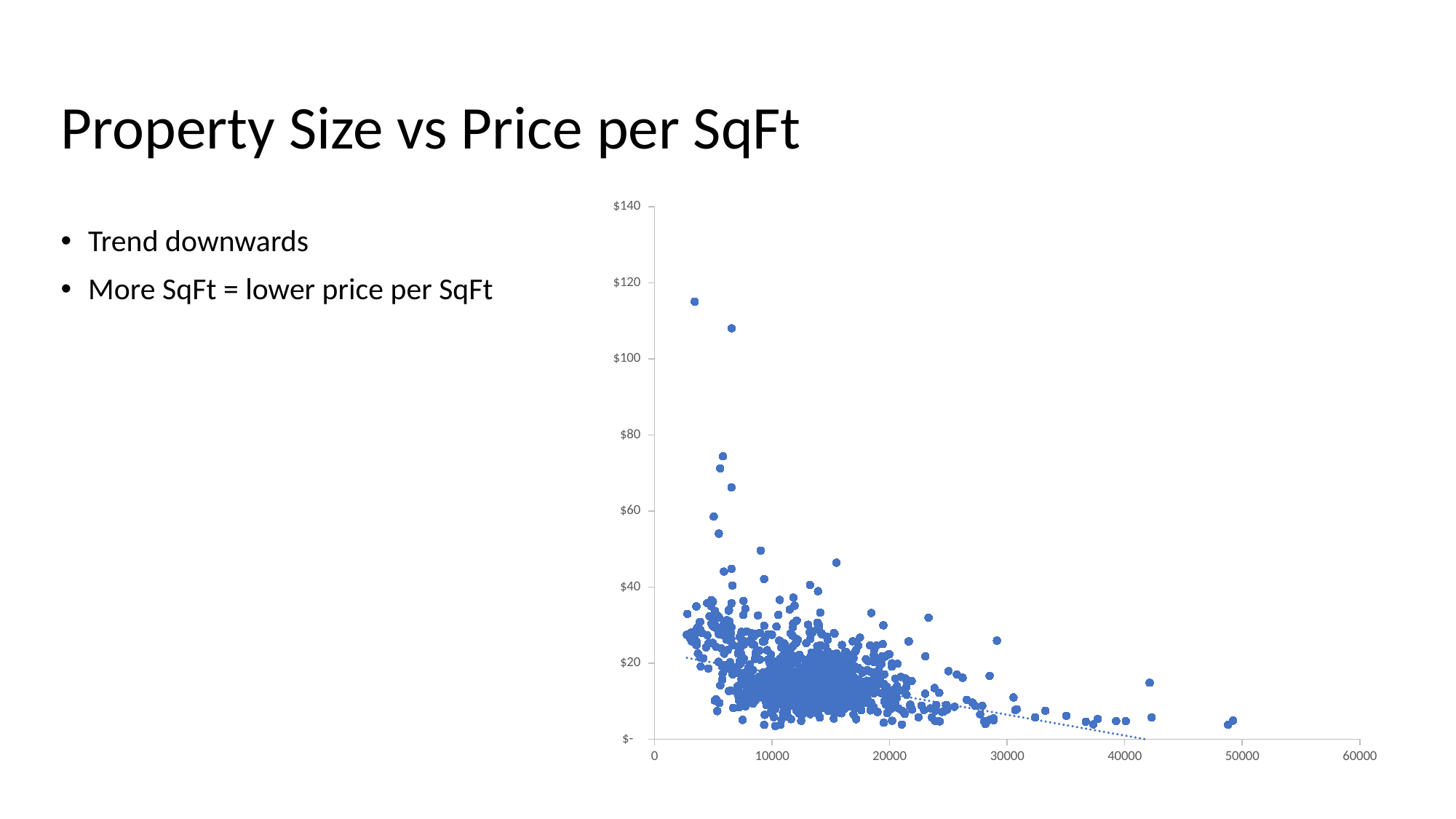

Property Size vs Price per SqFt

### Chart

| Category | Sum of Price per SqFt |
|---|---|
Trend downwards
More SqFt = lower price per SqFt